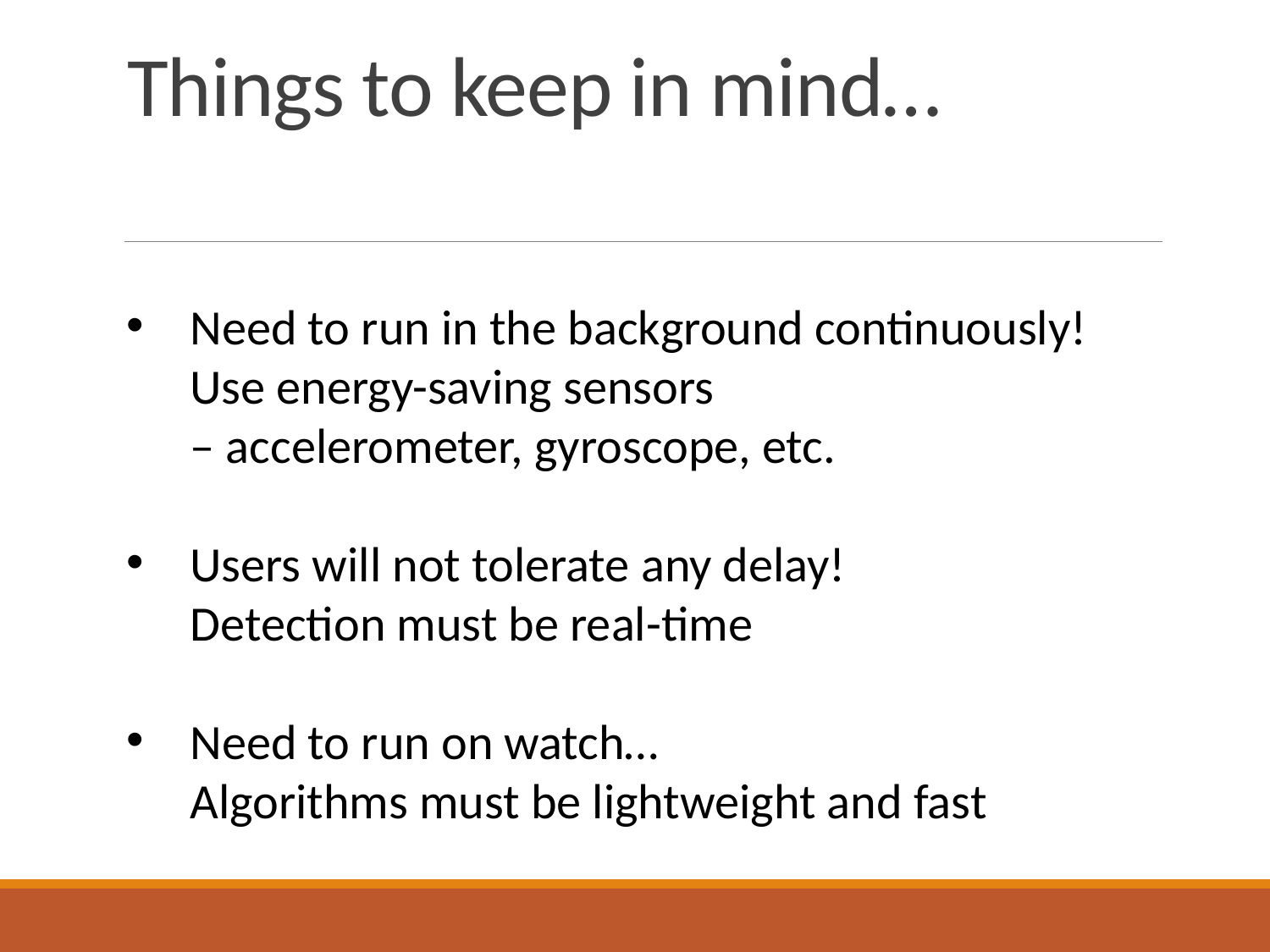

# Things to keep in mind…
Need to run in the background continuously!
Use energy-saving sensors
– accelerometer, gyroscope, etc.
Users will not tolerate any delay!
Detection must be real-time
Need to run on watch…
Algorithms must be lightweight and fast